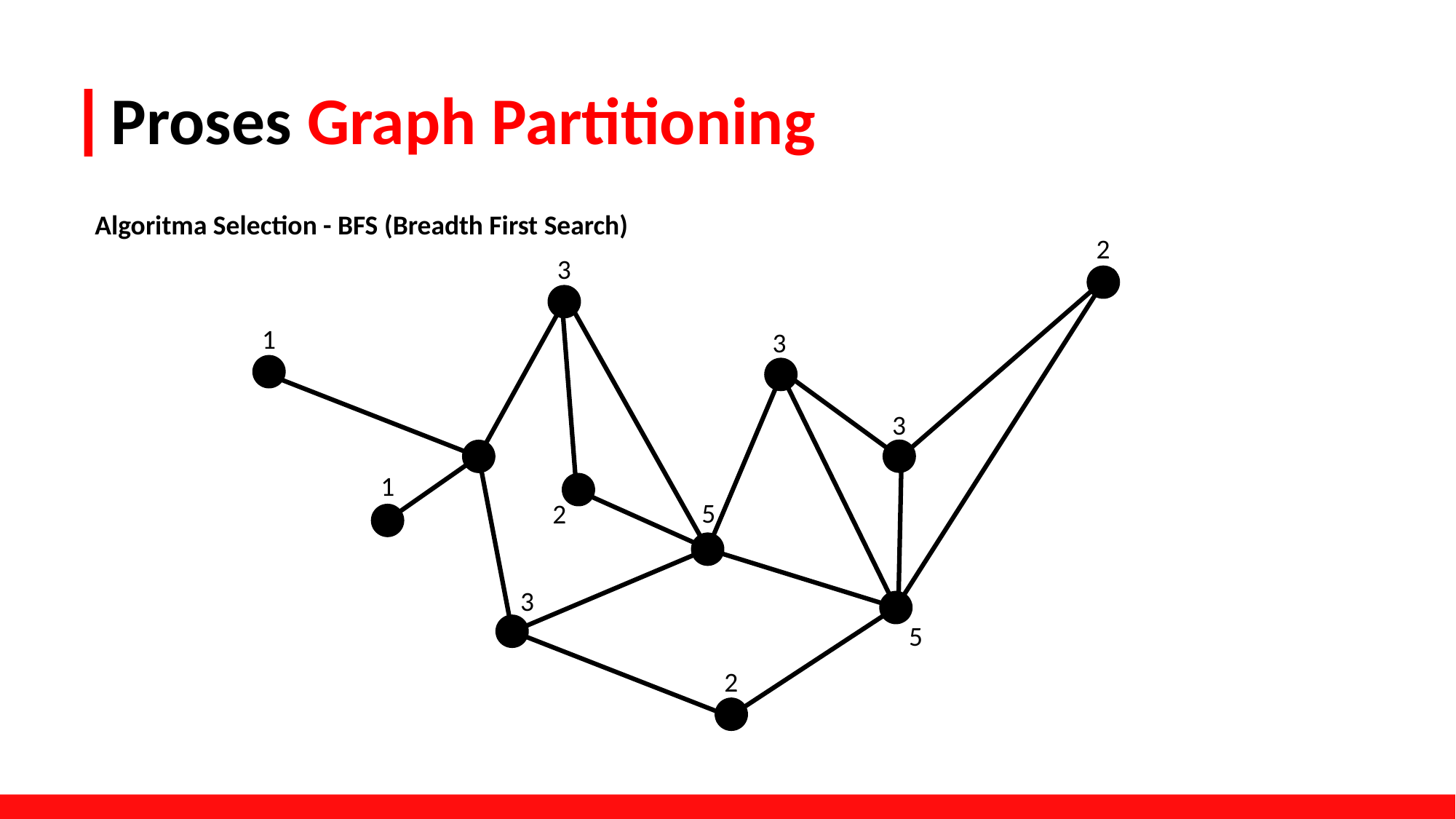

# Proses Graph Partitioning

Algoritma Selection - BFS (Breadth First Search)
2
3

1
3

3

1

5
2

3

5

2